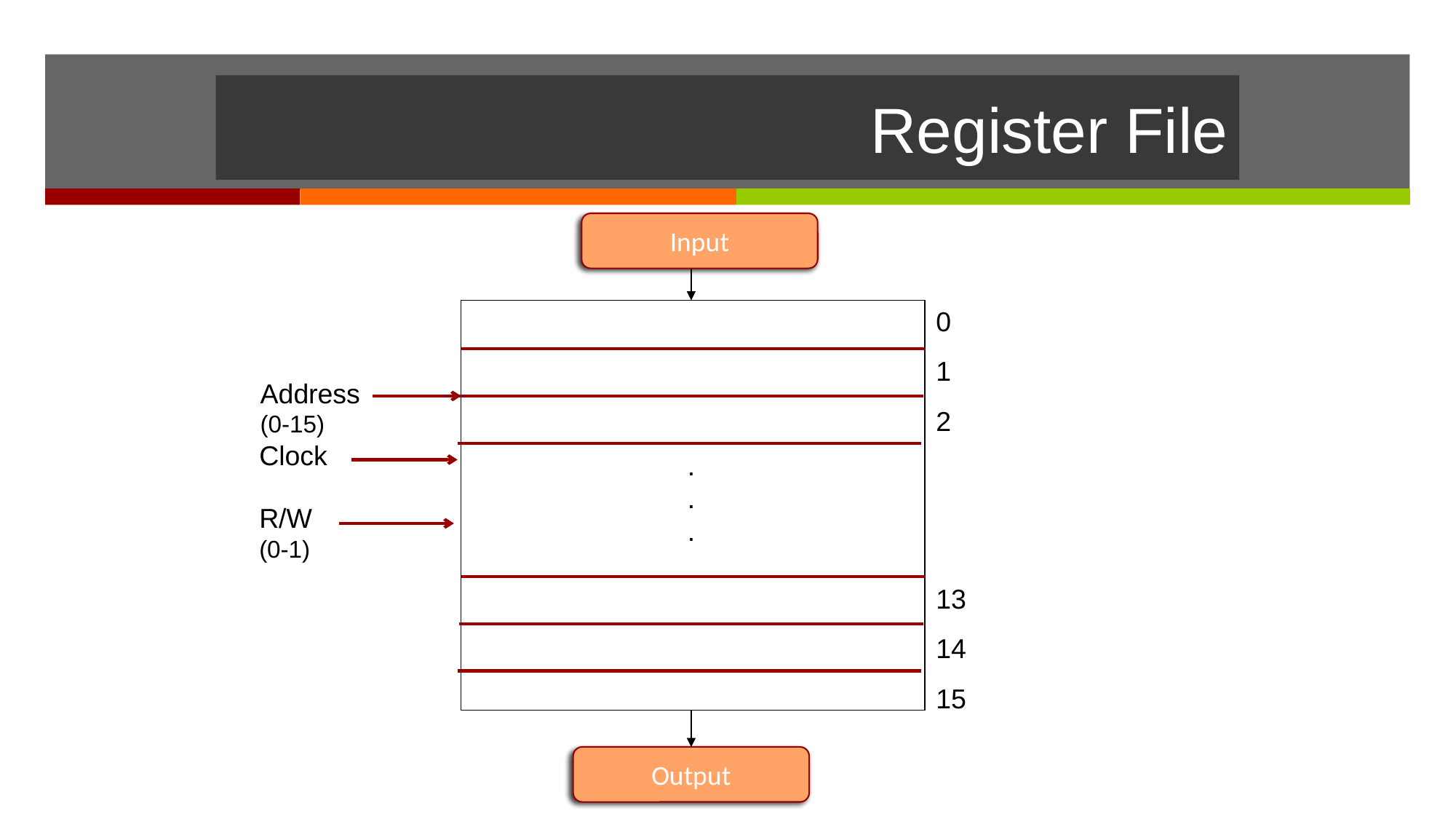

# Register File
Input
0

1
Address
(0-15)
2
Clock
.
.
.
R/W
(0-1)
13
14
15
Output